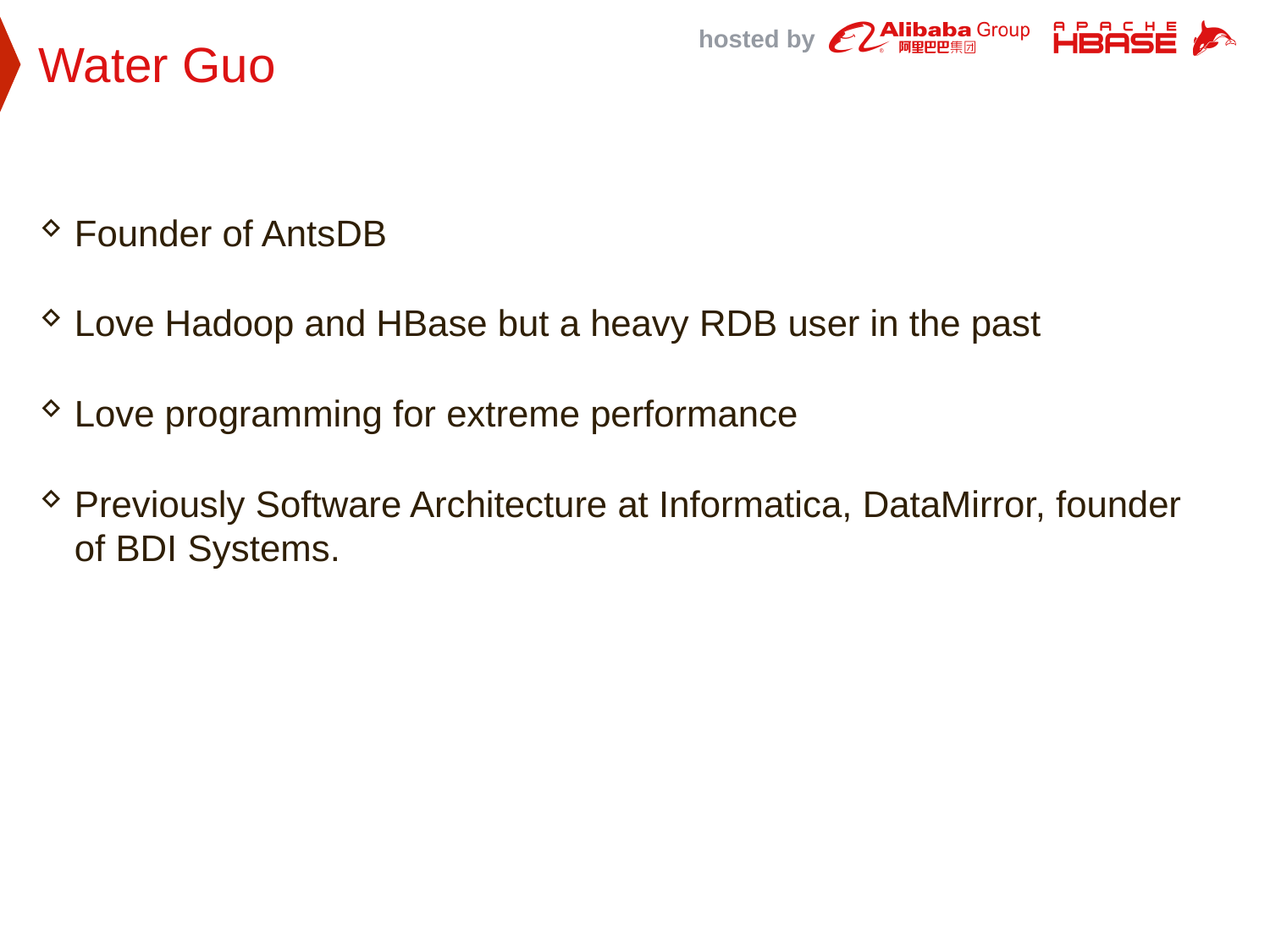

Water Guo

Founder of AntsDB
Love Hadoop and HBase but a heavy RDB user in the past
Love programming for extreme performance
Previously Software Architecture at Informatica, DataMirror, founder of BDI Systems.